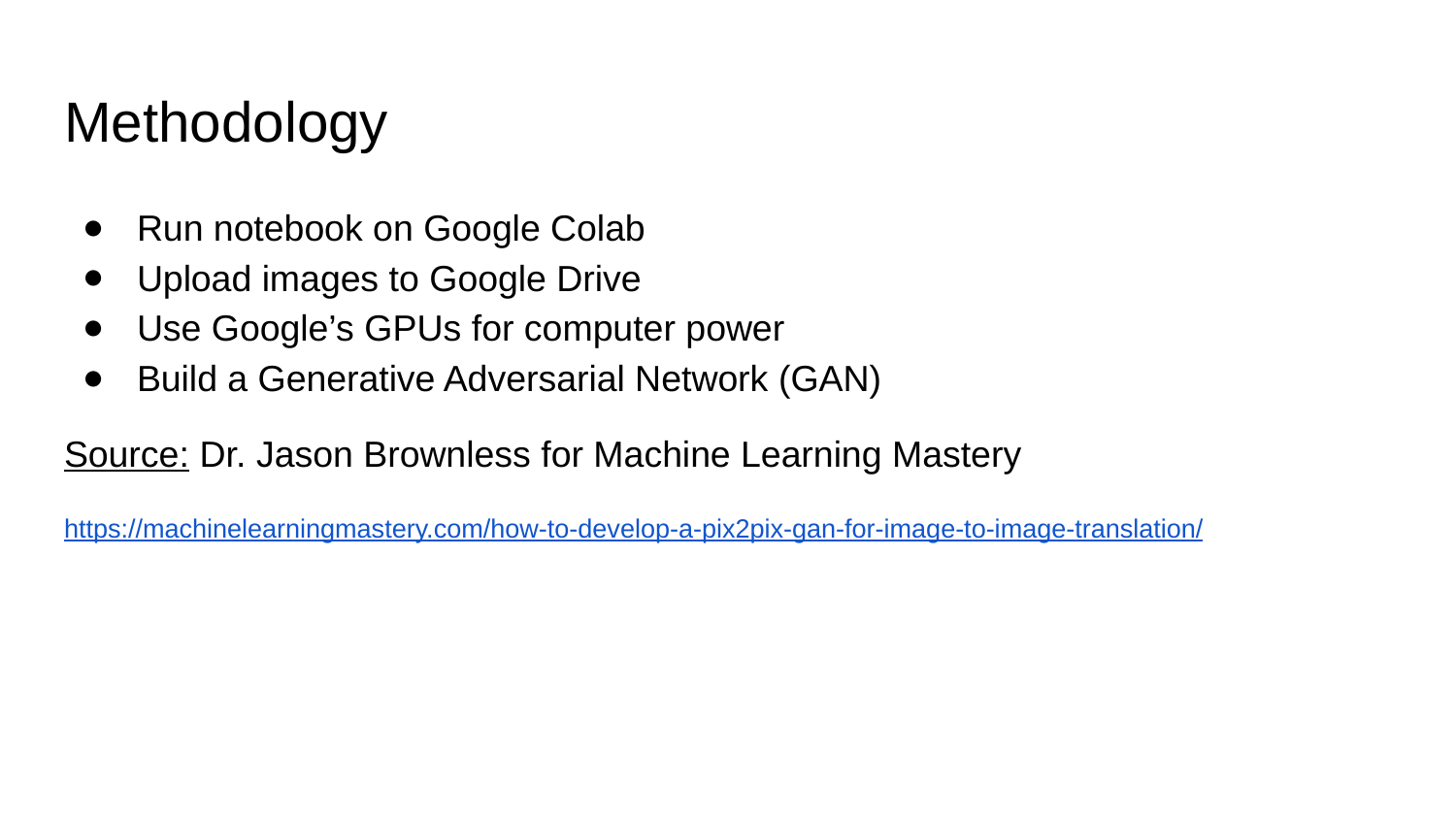

# Methodology
Run notebook on Google Colab
Upload images to Google Drive
Use Google’s GPUs for computer power
Build a Generative Adversarial Network (GAN)
Source: Dr. Jason Brownless for Machine Learning Mastery
https://machinelearningmastery.com/how-to-develop-a-pix2pix-gan-for-image-to-image-translation/